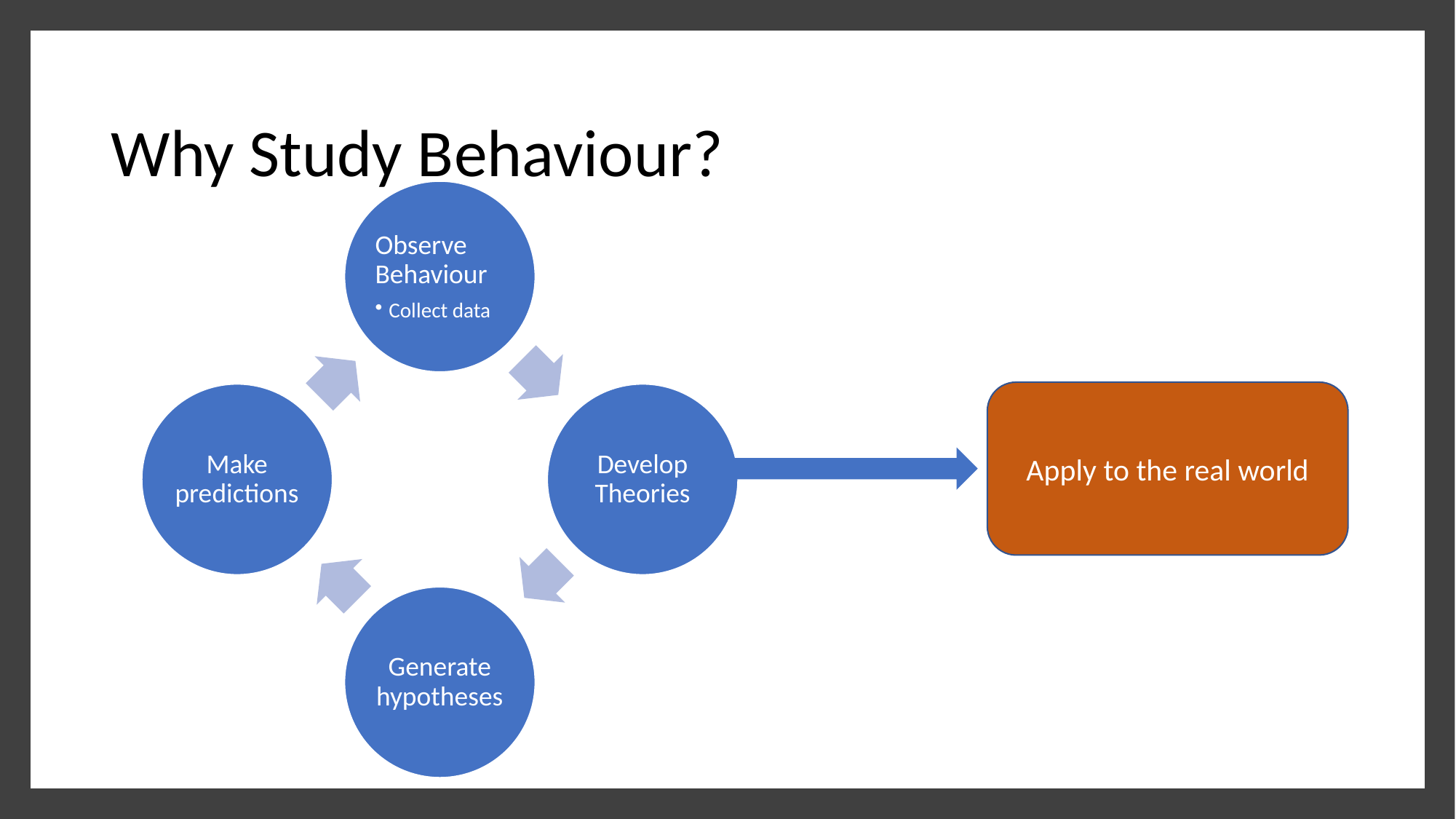

# Why Study Behaviour?
Observe Behaviour
Collect data

Develop Theories

Generate hypotheses

Make predictions

Apply to the real world